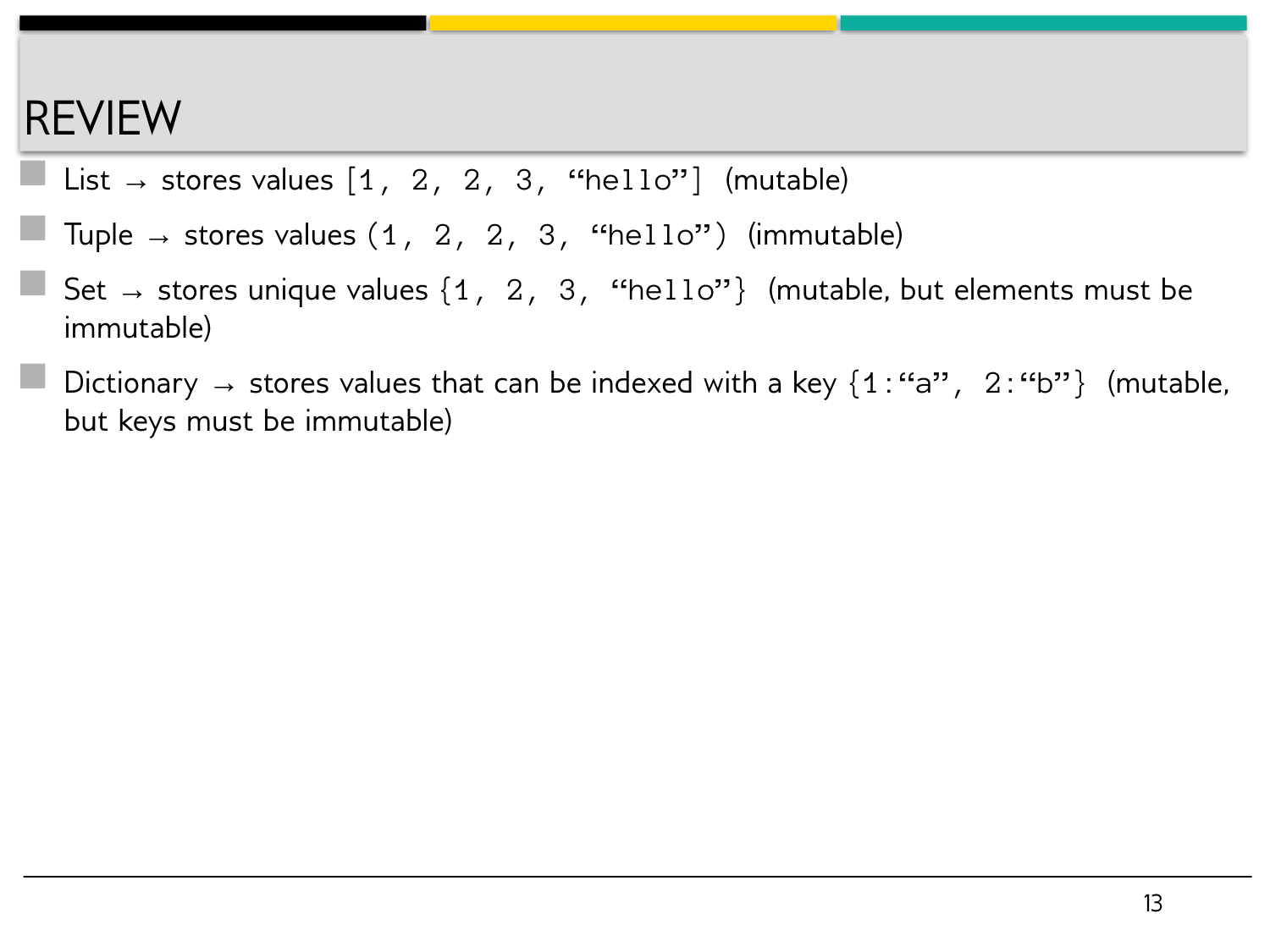

# Review
List → stores values [1, 2, 2, 3, “hello”] (mutable)
Tuple → stores values (1, 2, 2, 3, “hello”) (immutable)
Set → stores unique values {1, 2, 3, “hello”} (mutable, but elements must be immutable)
Dictionary → stores values that can be indexed with a key {1:“a”, 2:“b”} (mutable, but keys must be immutable)
13